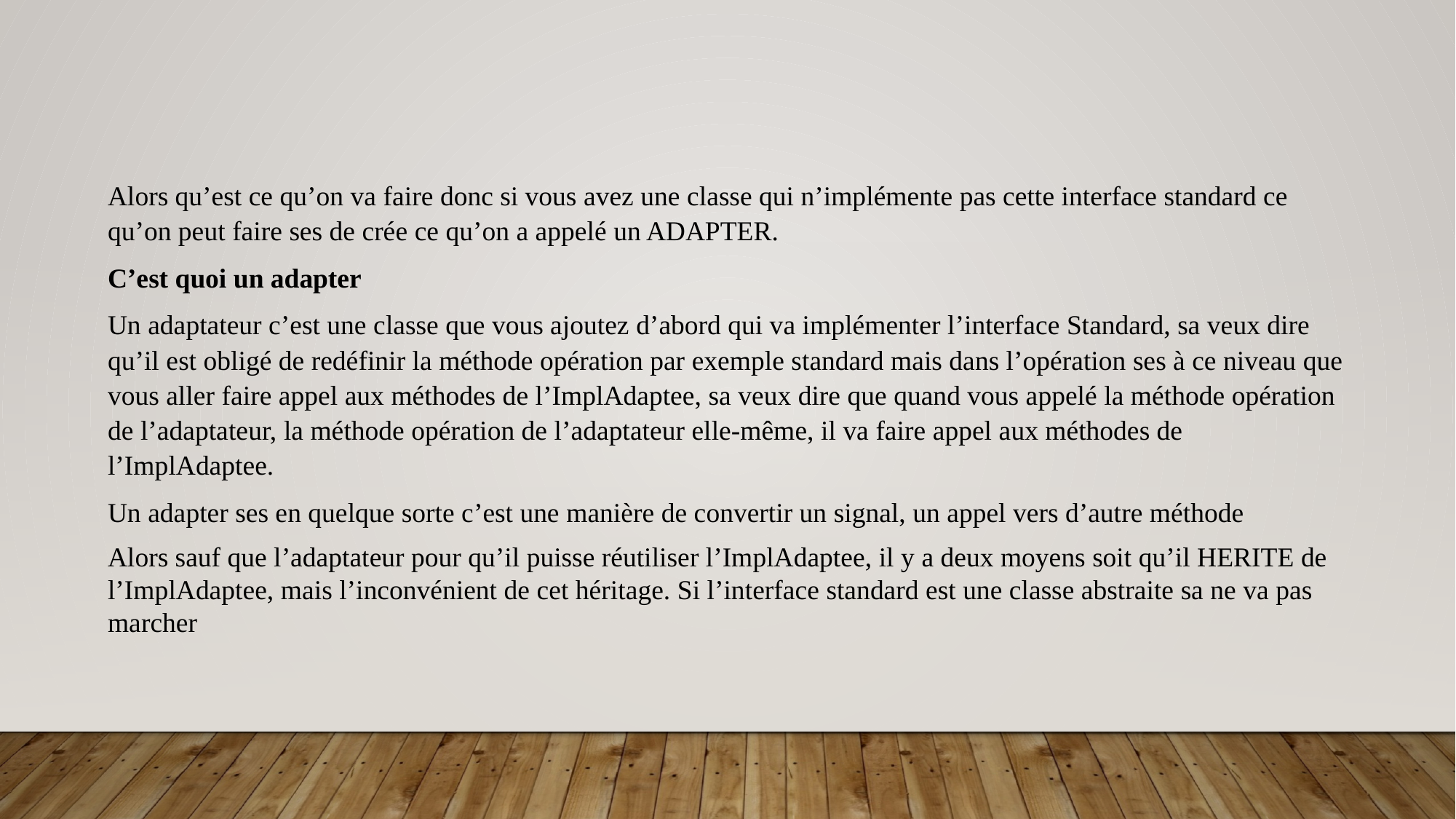

Alors qu’est ce qu’on va faire donc si vous avez une classe qui n’implémente pas cette interface standard ce qu’on peut faire ses de crée ce qu’on a appelé un ADAPTER.
C’est quoi un adapter
Un adaptateur c’est une classe que vous ajoutez d’abord qui va implémenter l’interface Standard, sa veux dire qu’il est obligé de redéfinir la méthode opération par exemple standard mais dans l’opération ses à ce niveau que vous aller faire appel aux méthodes de l’ImplAdaptee, sa veux dire que quand vous appelé la méthode opération de l’adaptateur, la méthode opération de l’adaptateur elle-même, il va faire appel aux méthodes de l’ImplAdaptee.
Un adapter ses en quelque sorte c’est une manière de convertir un signal, un appel vers d’autre méthode
Alors sauf que l’adaptateur pour qu’il puisse réutiliser l’ImplAdaptee, il y a deux moyens soit qu’il HERITE de l’ImplAdaptee, mais l’inconvénient de cet héritage. Si l’interface standard est une classe abstraite sa ne va pas marcher